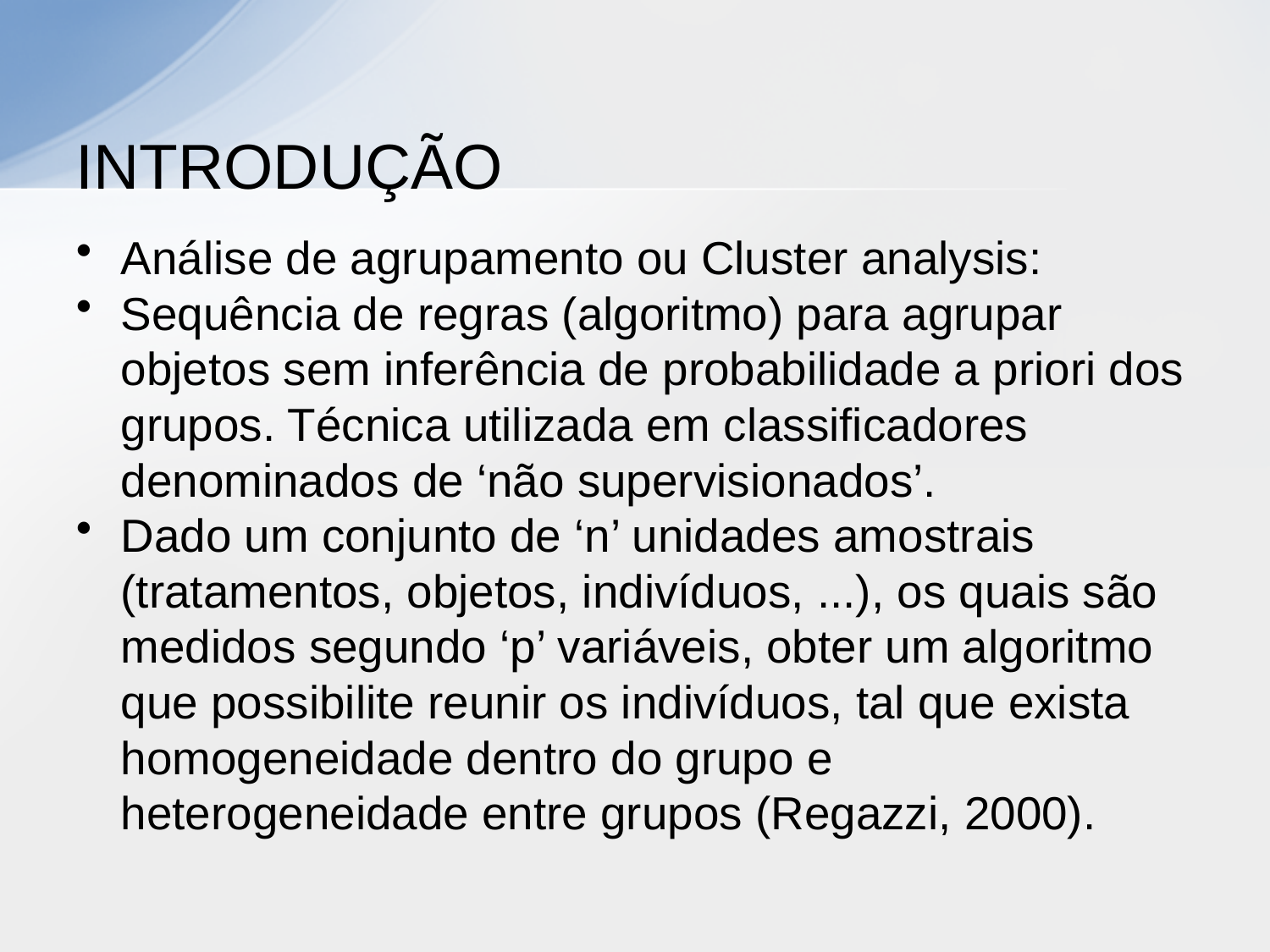

# INTRODUÇÃO
Análise de agrupamento ou Cluster analysis:
Sequência de regras (algoritmo) para agrupar objetos sem inferência de probabilidade a priori dos grupos. Técnica utilizada em classificadores denominados de ‘não supervisionados’.
Dado um conjunto de ‘n’ unidades amostrais (tratamentos, objetos, indivíduos, ...), os quais são medidos segundo ‘p’ variáveis, obter um algoritmo que possibilite reunir os indivíduos, tal que exista homogeneidade dentro do grupo e heterogeneidade entre grupos (Regazzi, 2000).